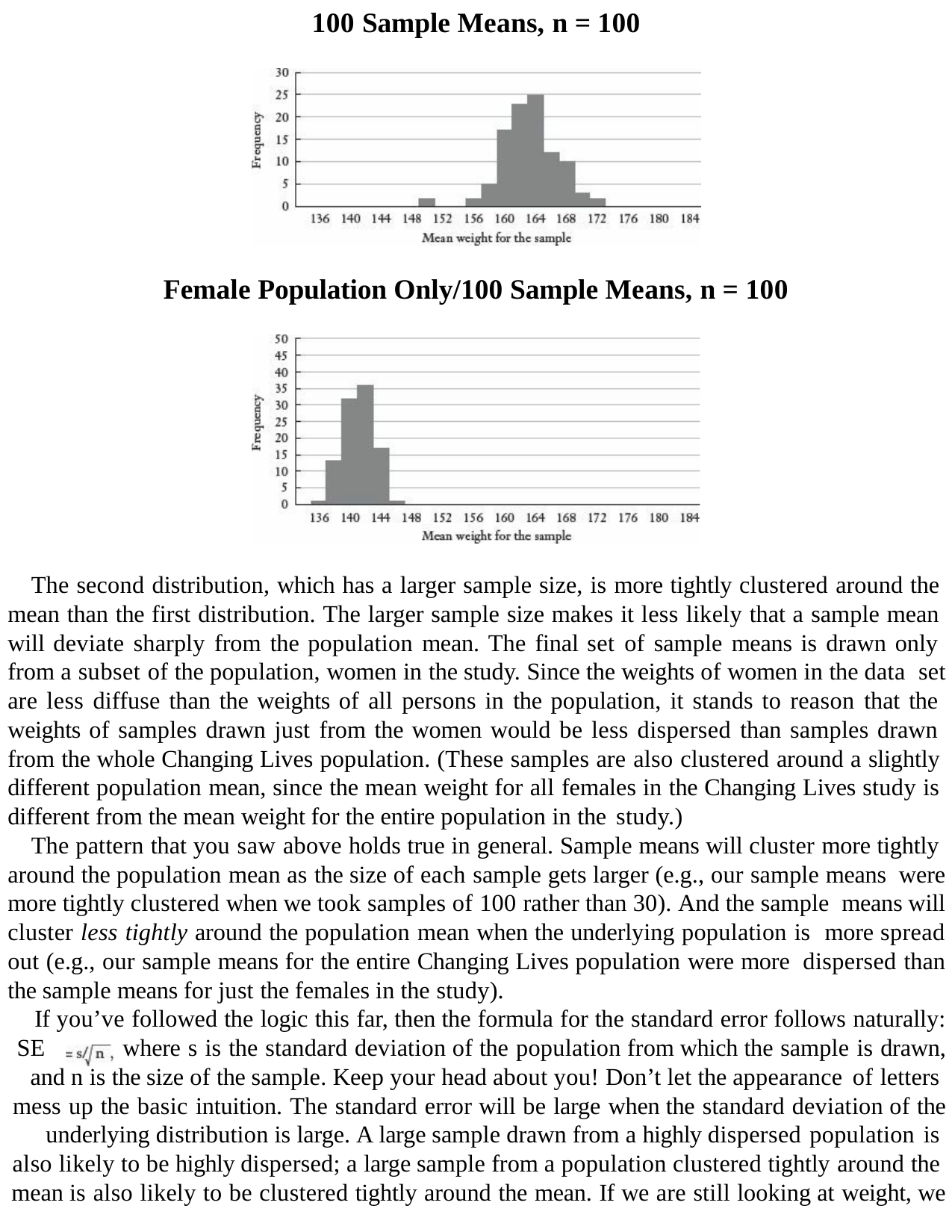

100 Sample Means, n = 100

Female Population Only/100 Sample Means, n = 100

The second distribution, which has a larger sample size, is more tightly clustered around the  mean than the first distribution. The larger sample size makes it less likely that a sample mean  will deviate sharply from the population mean. The final set of sample means is drawn only  from a subset of the population, women in the study. Since the weights of women in the data  set are less diffuse than the weights of all persons in the population, it stands to reason that the  weights of samples drawn just from the women would be less dispersed than samples drawn  from the whole Changing Lives population. (These samples are also clustered around a slightly  different population mean, since the mean weight for all females in the Changing Lives study is  different from the mean weight for the entire population in the study.)
The pattern that you saw above holds true in general. Sample means will cluster more tightly  around the population mean as the size of each sample gets larger (e.g., our sample means  were more tightly clustered when we took samples of 100 rather than 30). And the sample  means will cluster less tightly around the population mean when the underlying population is  more spread out (e.g., our sample means for the entire Changing Lives population were more  dispersed than the sample means for just the females in the study).
If you’ve followed the logic this far, then the formula for the standard error follows naturally:  SE	where s is the standard deviation of the population from which the sample is drawn,  and n is the size of the sample. Keep your head about you! Don’t let the appearance of letters  mess up the basic intuition. The standard error will be large when the standard deviation of the  underlying distribution is large. A large sample drawn from a highly dispersed population is  also likely to be highly dispersed; a large sample from a population clustered tightly around the  mean is also likely to be clustered tightly around the mean. If we are still looking at weight, we